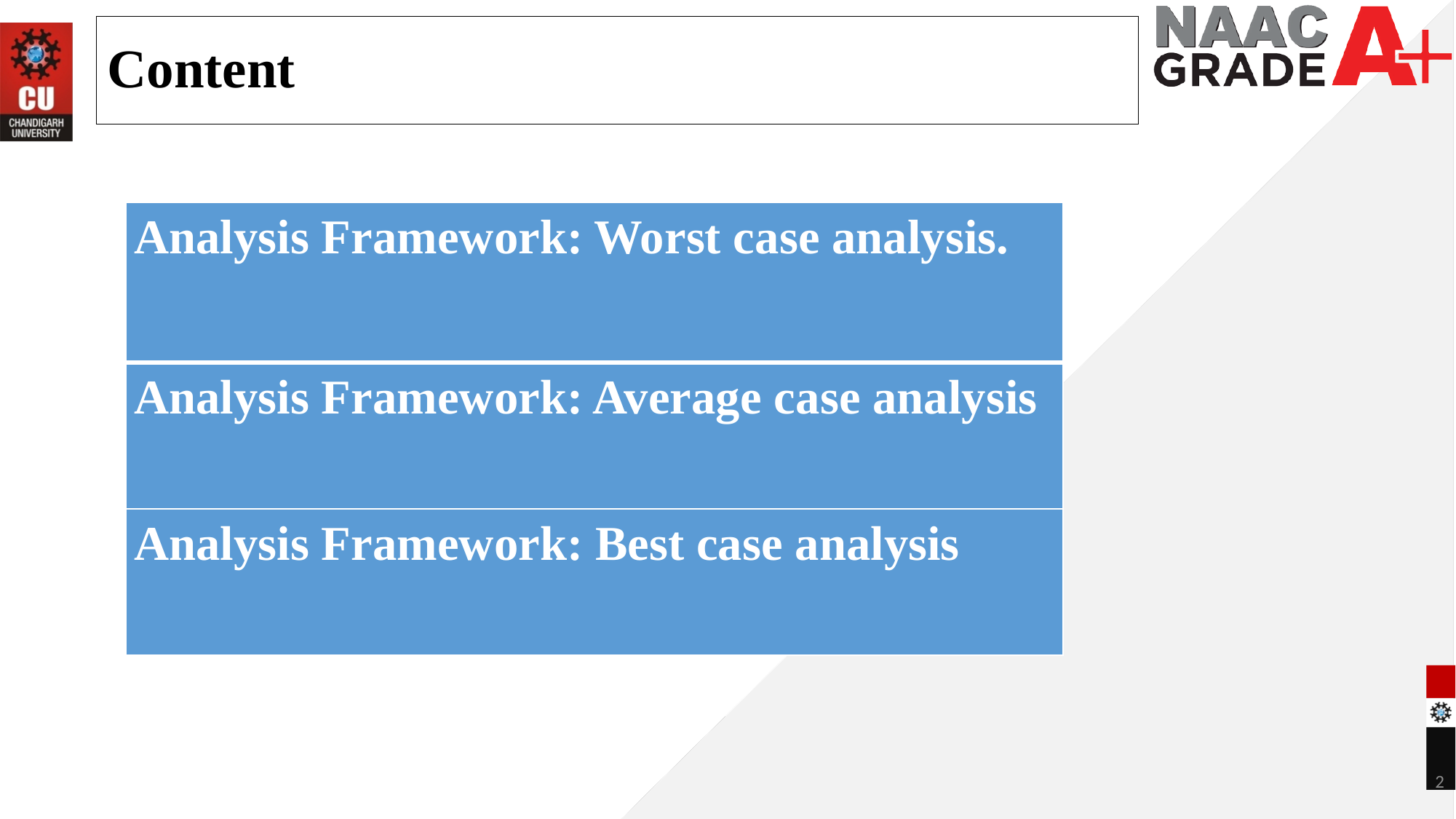

Content
| Analysis Framework: Worst case analysis. |
| --- |
| Analysis Framework: Average case analysis |
| Analysis Framework: Best case analysis |
2